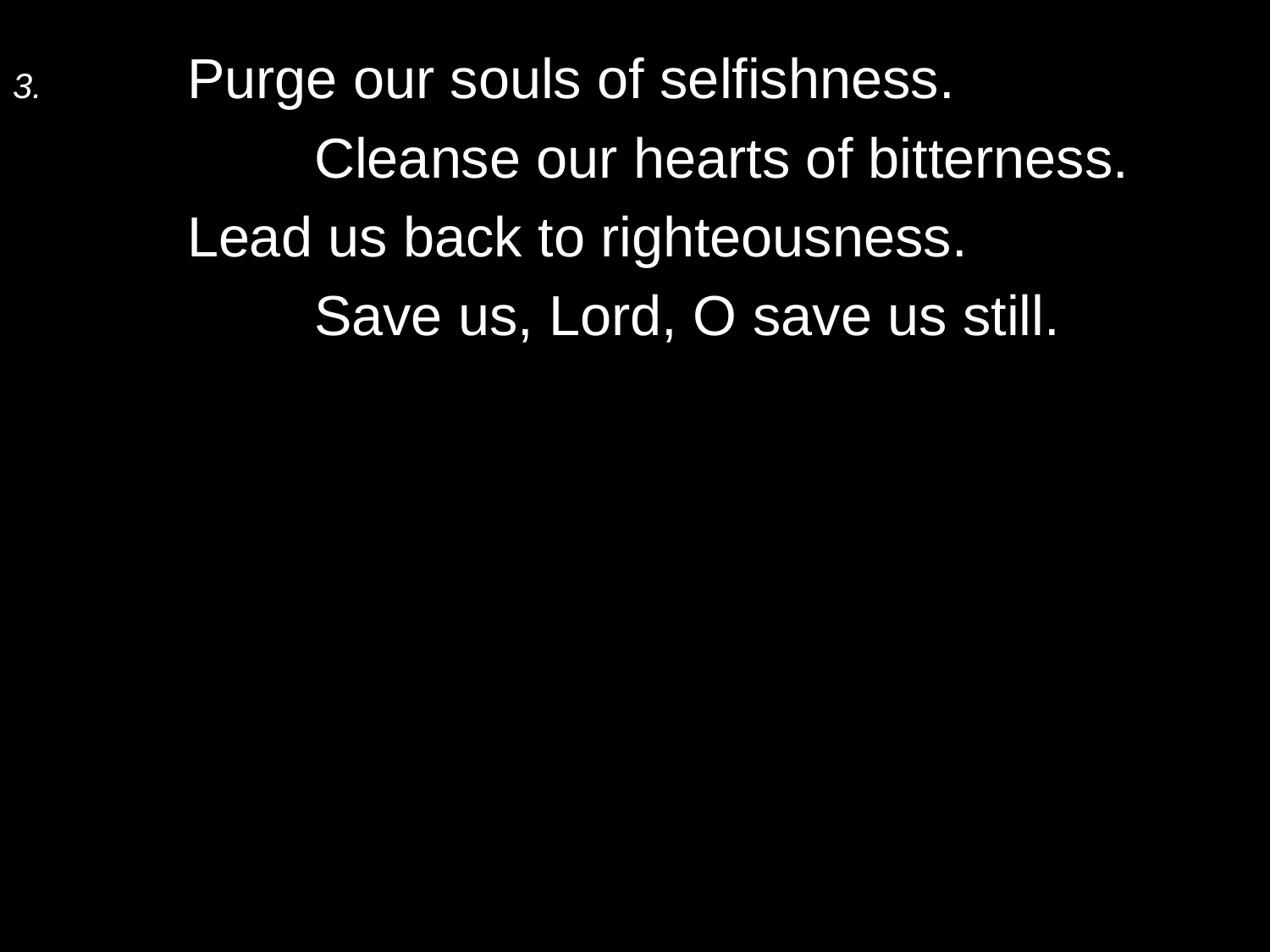

3.	Purge our souls of selfishness.
		Cleanse our hearts of bitterness.
	Lead us back to righteousness.
		Save us, Lord, O save us still.